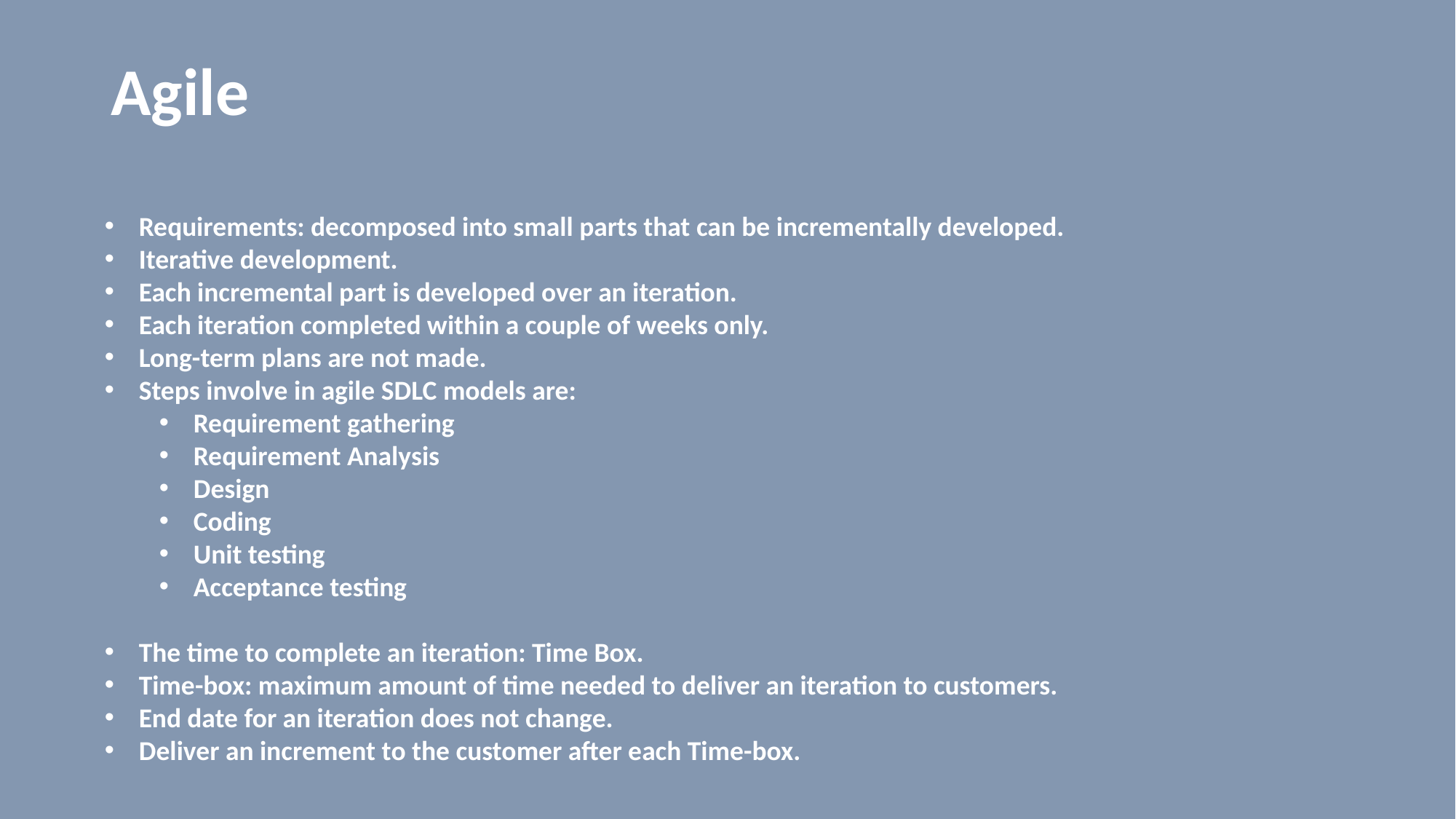

# Agile
Requirements: decomposed into small parts that can be incrementally developed.
Iterative development.
Each incremental part is developed over an iteration.
Each iteration completed within a couple of weeks only.
Long-term plans are not made.
Steps involve in agile SDLC models are:
Requirement gathering
Requirement Analysis
Design
Coding
Unit testing
Acceptance testing

The time to complete an iteration: Time Box.
Time-box: maximum amount of time needed to deliver an iteration to customers.
End date for an iteration does not change.
Deliver an increment to the customer after each Time-box.